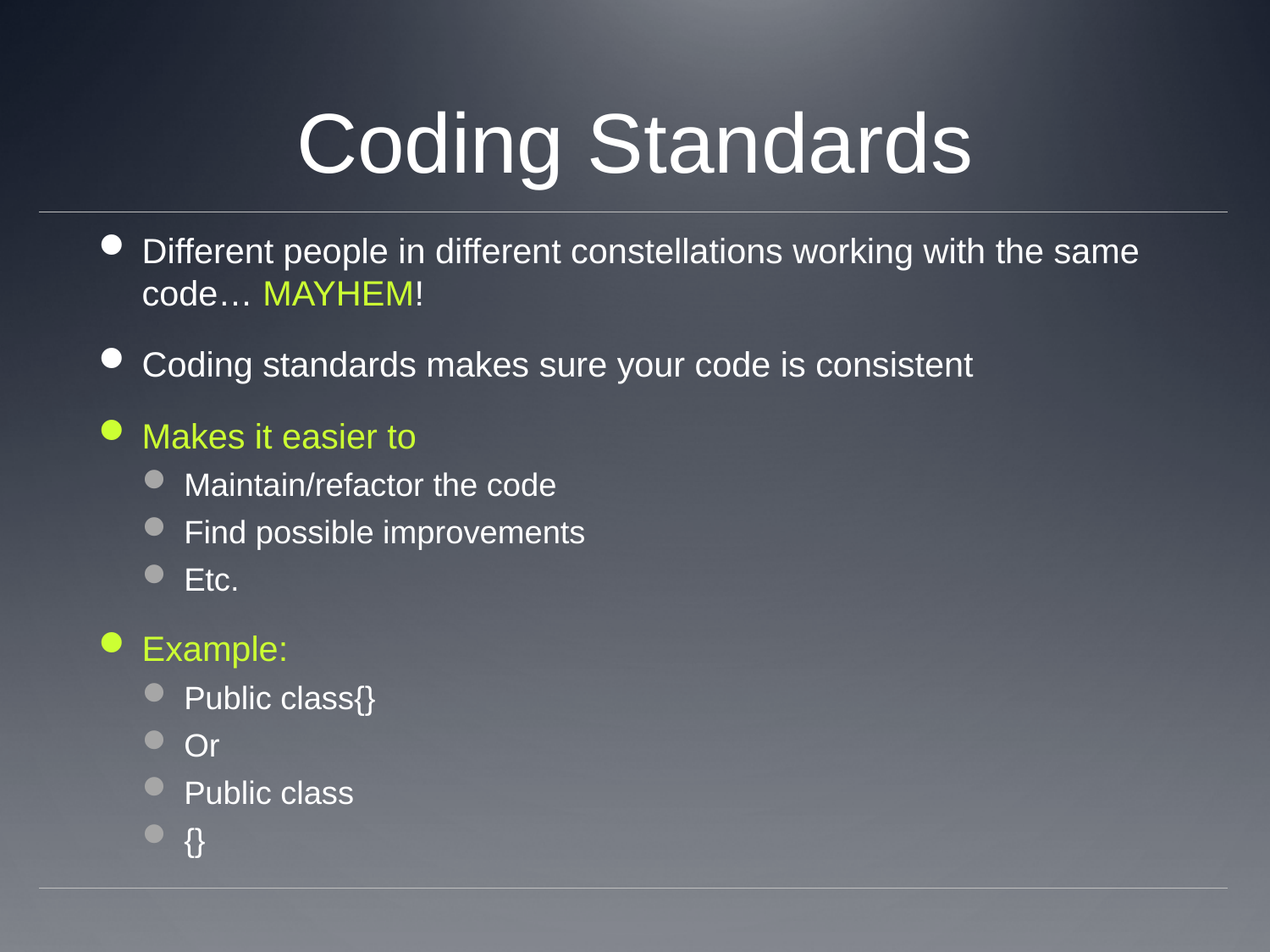

# Coding Standards
Different people in different constellations working with the same code… MAYHEM!
Coding standards makes sure your code is consistent
Makes it easier to
Maintain/refactor the code
Find possible improvements
Etc.
Example:
Public class{}
Or
Public class
{}